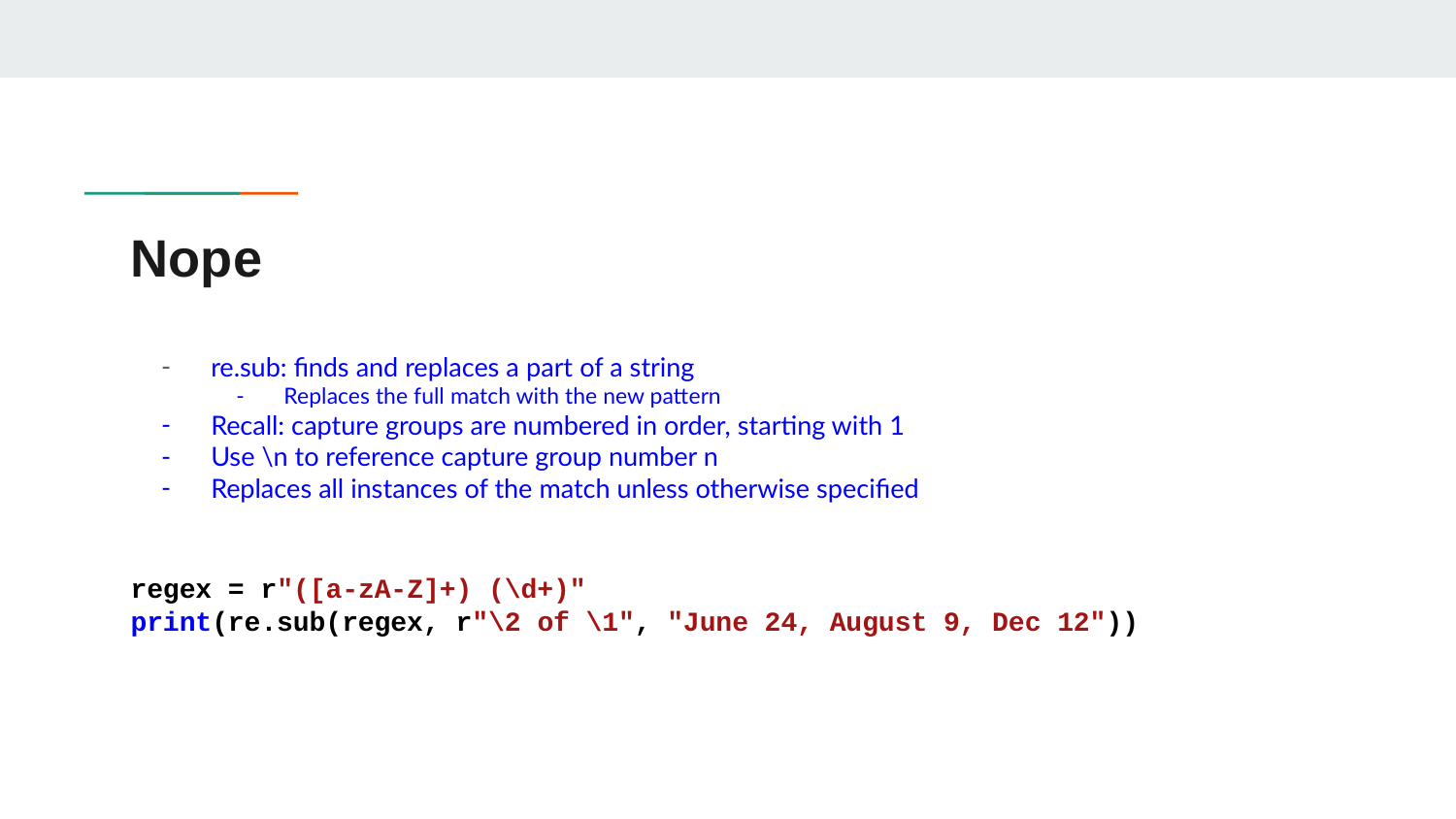

# Nope
re.sub: finds and replaces a part of a string
Replaces the full match with the new pattern
Recall: capture groups are numbered in order, starting with 1
Use \n to reference capture group number n
Replaces all instances of the match unless otherwise specified
regex = r"([a-zA-Z]+) (\d+)"
print(re.sub(regex, r"\2 of \1", "June 24, August 9, Dec 12"))